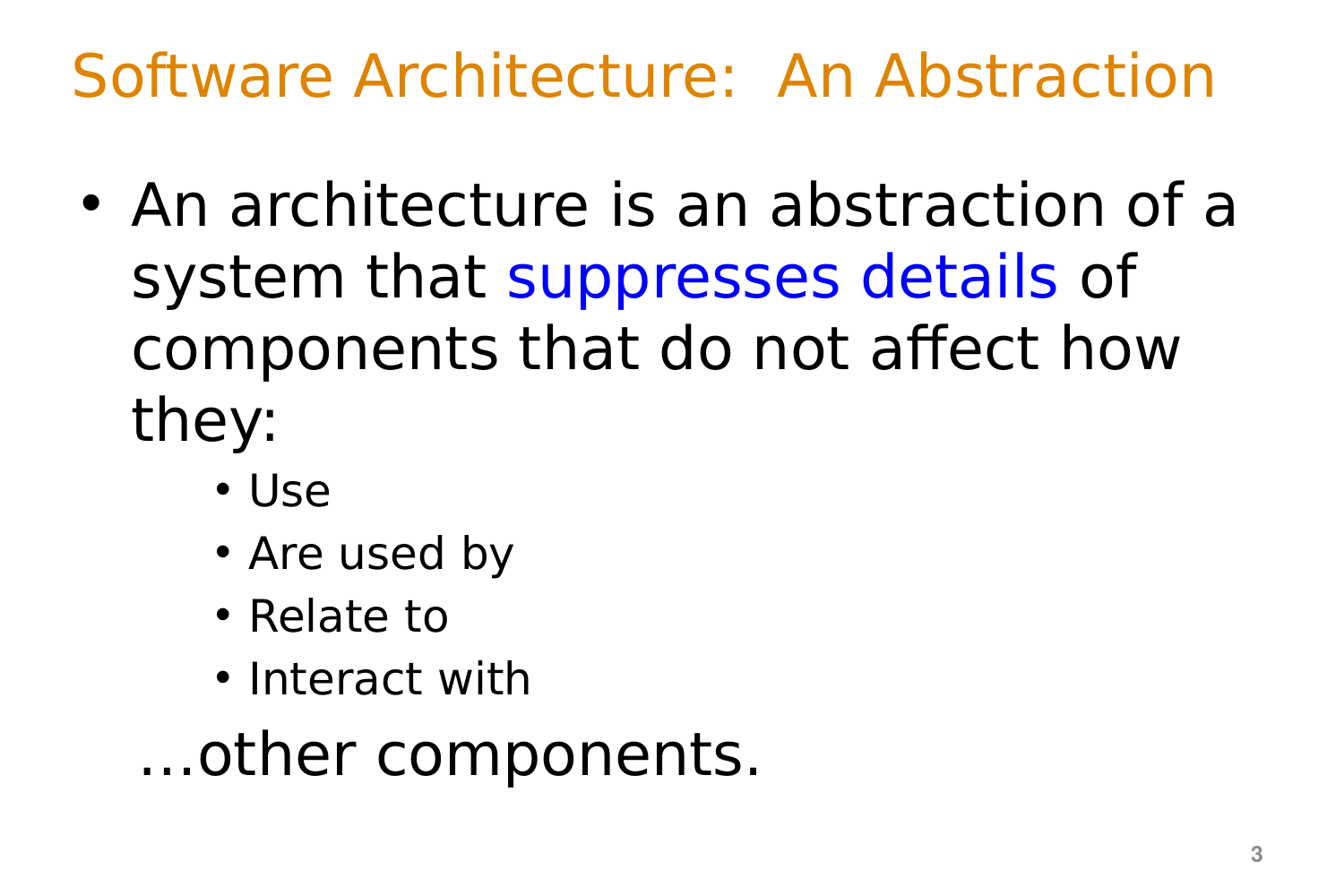

# Software Architecture:  An Abstraction
An architecture is an abstraction of a system that suppresses details of components that do not affect how they:
Use
Are used by
Relate to
Interact with
   …other components.
3